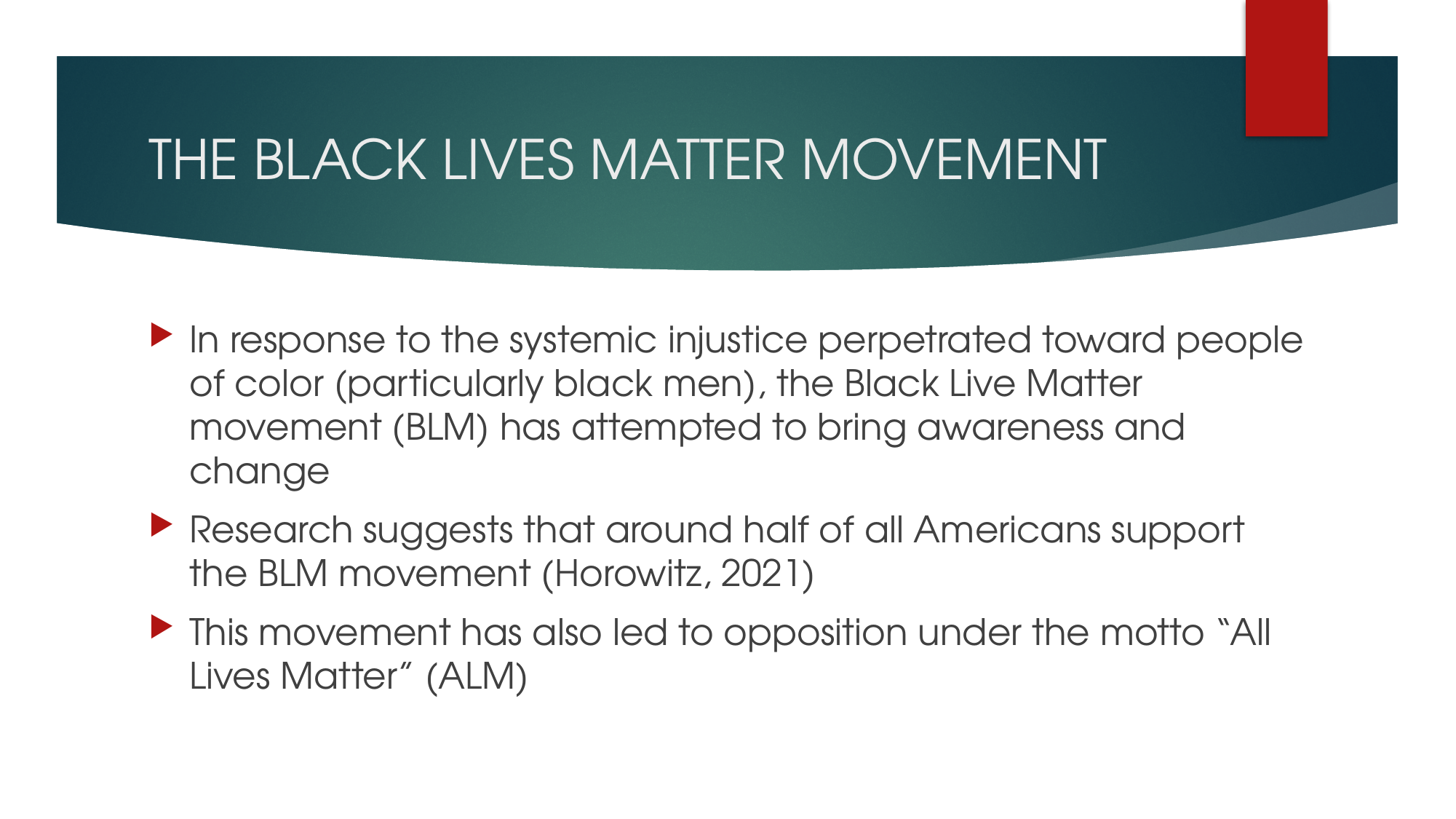

# THE BLACK LIVES MATTER MOVEMENT
In response to the systemic injustice perpetrated toward people of color (particularly black men), the Black Live Matter movement (BLM) has attempted to bring awareness and change
Research suggests that around half of all Americans support the BLM movement (Horowitz, 2021)
This movement has also led to opposition under the motto “All Lives Matter” (ALM)